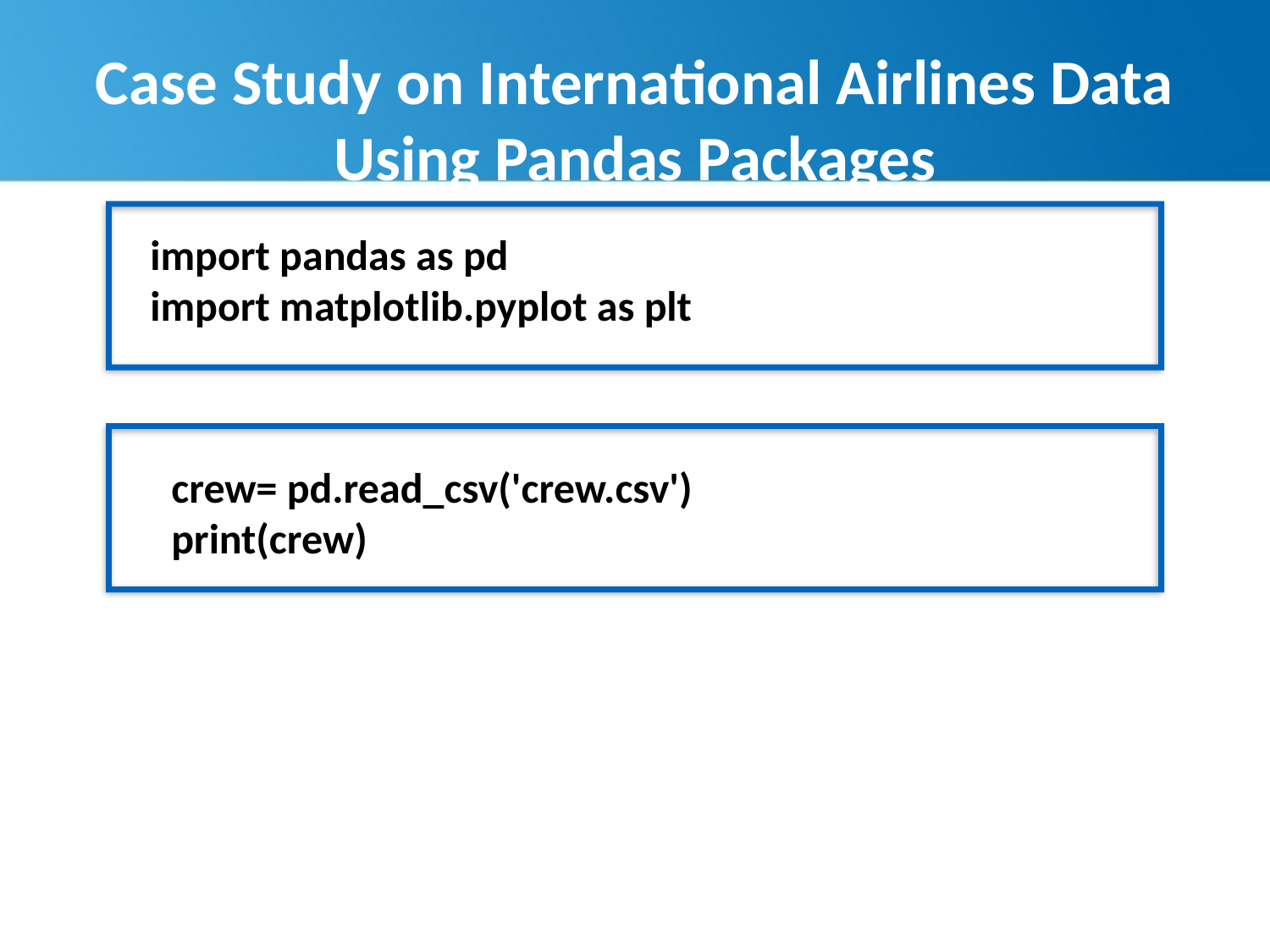

# Case Study on International Airlines Data Using Pandas Packages

import pandas as pd
import matplotlib.pyplot as plt

crew= pd.read_csv('crew.csv')
print(crew)